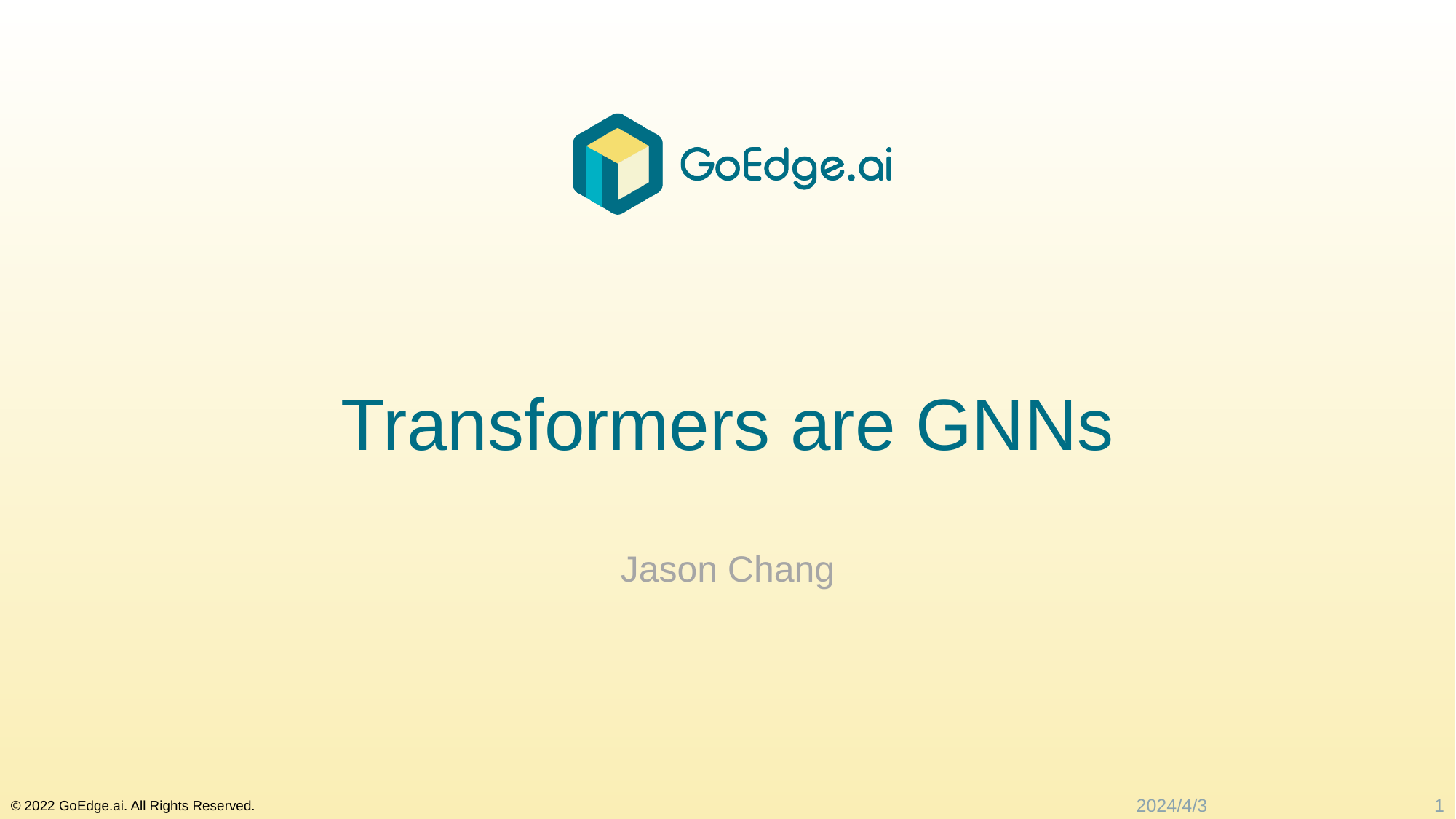

# Transformers are GNNs
Jason Chang
1
2024/4/3